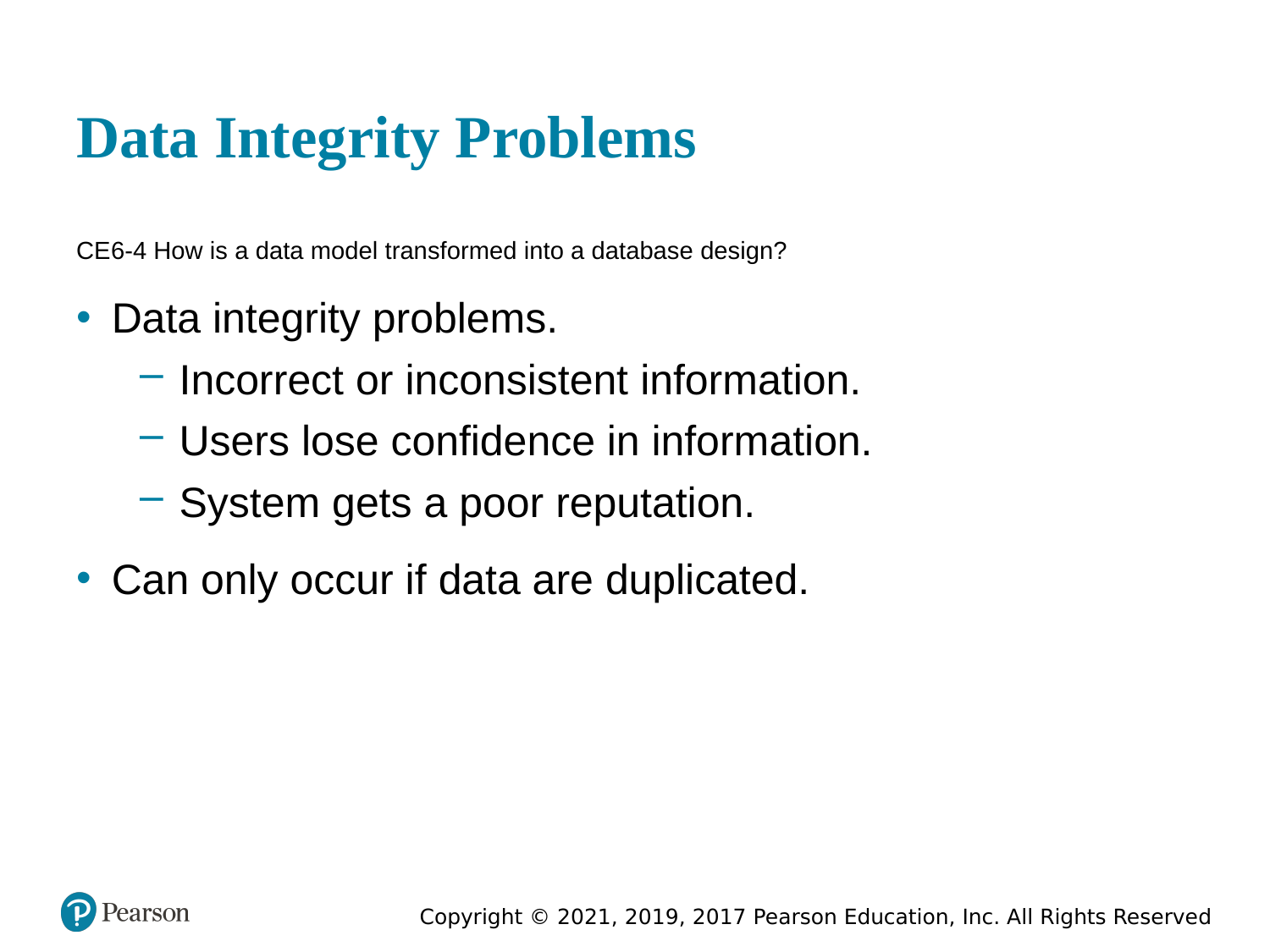

# Data Integrity Problems
CE 6-4 How is a data model transformed into a database design?
Data integrity problems.
Incorrect or inconsistent information.
Users lose confidence in information.
System gets a poor reputation.
Can only occur if data are duplicated.